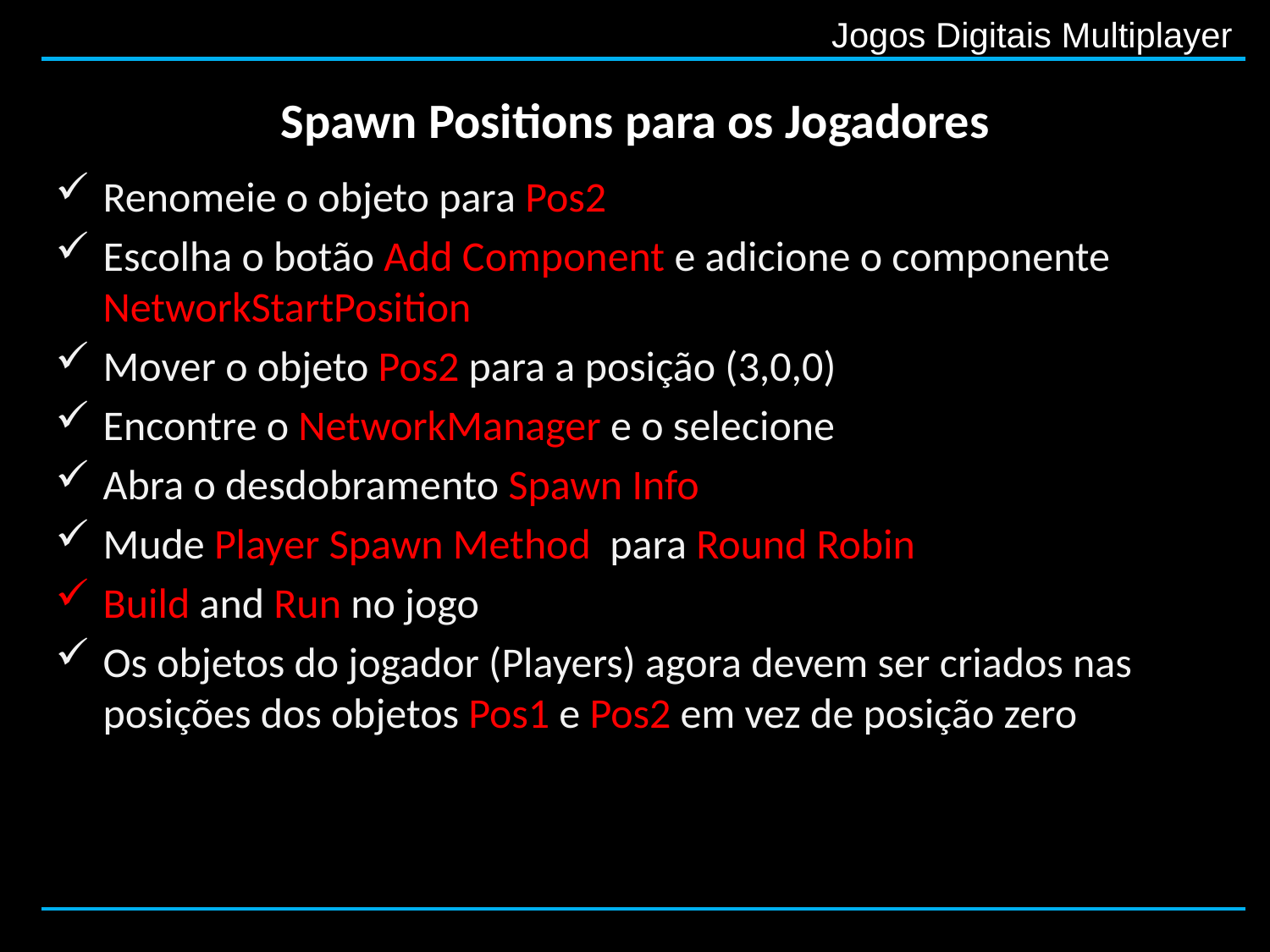

# Spawn Positions para os Jogadores
Renomeie o objeto para Pos2
Escolha o botão Add Component e adicione o componente NetworkStartPosition
Mover o objeto Pos2 para a posição (3,0,0)
Encontre o NetworkManager e o selecione
Abra o desdobramento Spawn Info
Mude Player Spawn Method  para Round Robin
Build and Run no jogo
Os objetos do jogador (Players) agora devem ser criados nas posições dos objetos Pos1 e Pos2 em vez de posição zero